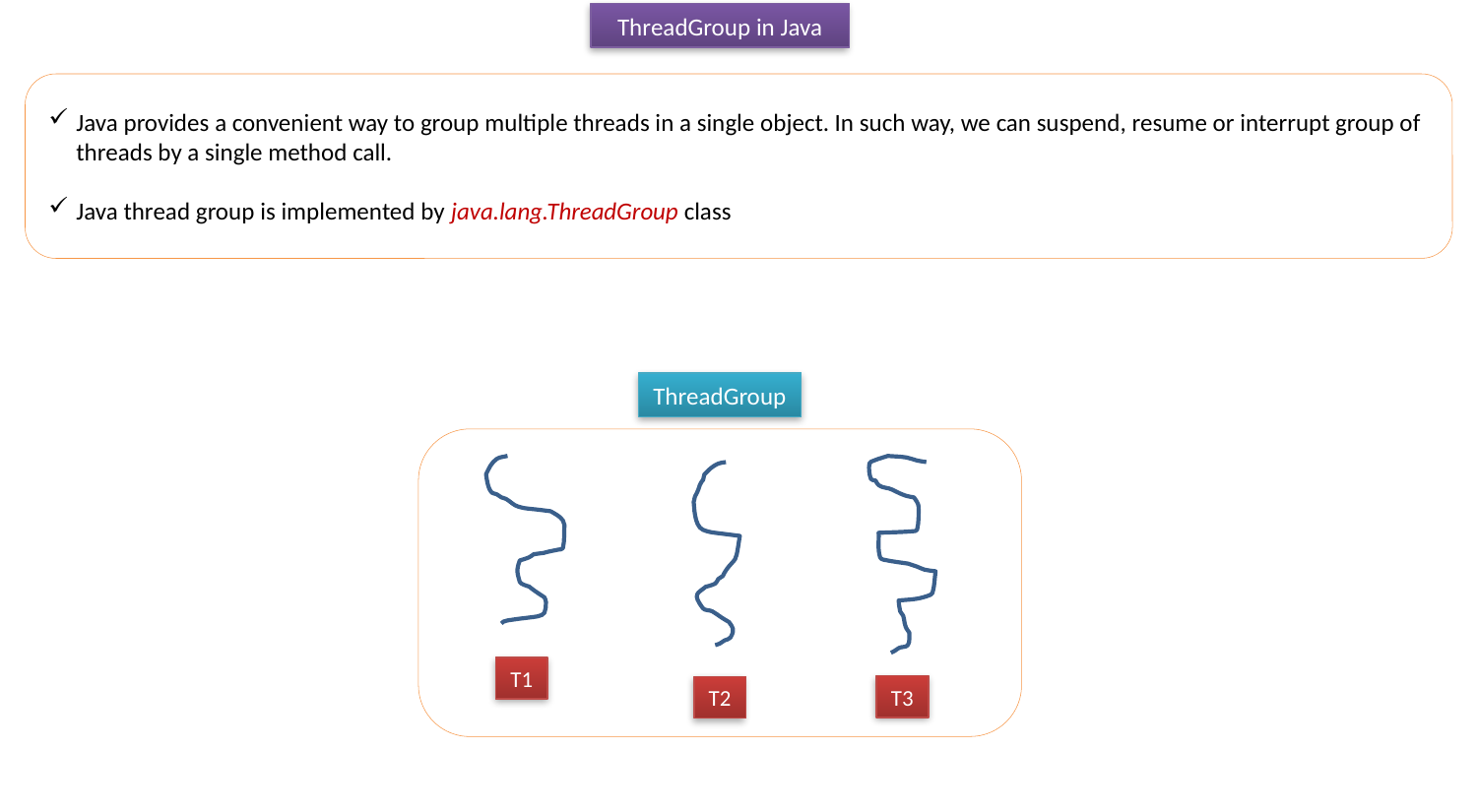

ThreadGroup in Java
Java provides a convenient way to group multiple threads in a single object. In such way, we can suspend, resume or interrupt group of threads by a single method call.

Java thread group is implemented by java.lang.ThreadGroup class
ThreadGroup

T1
T3
T2